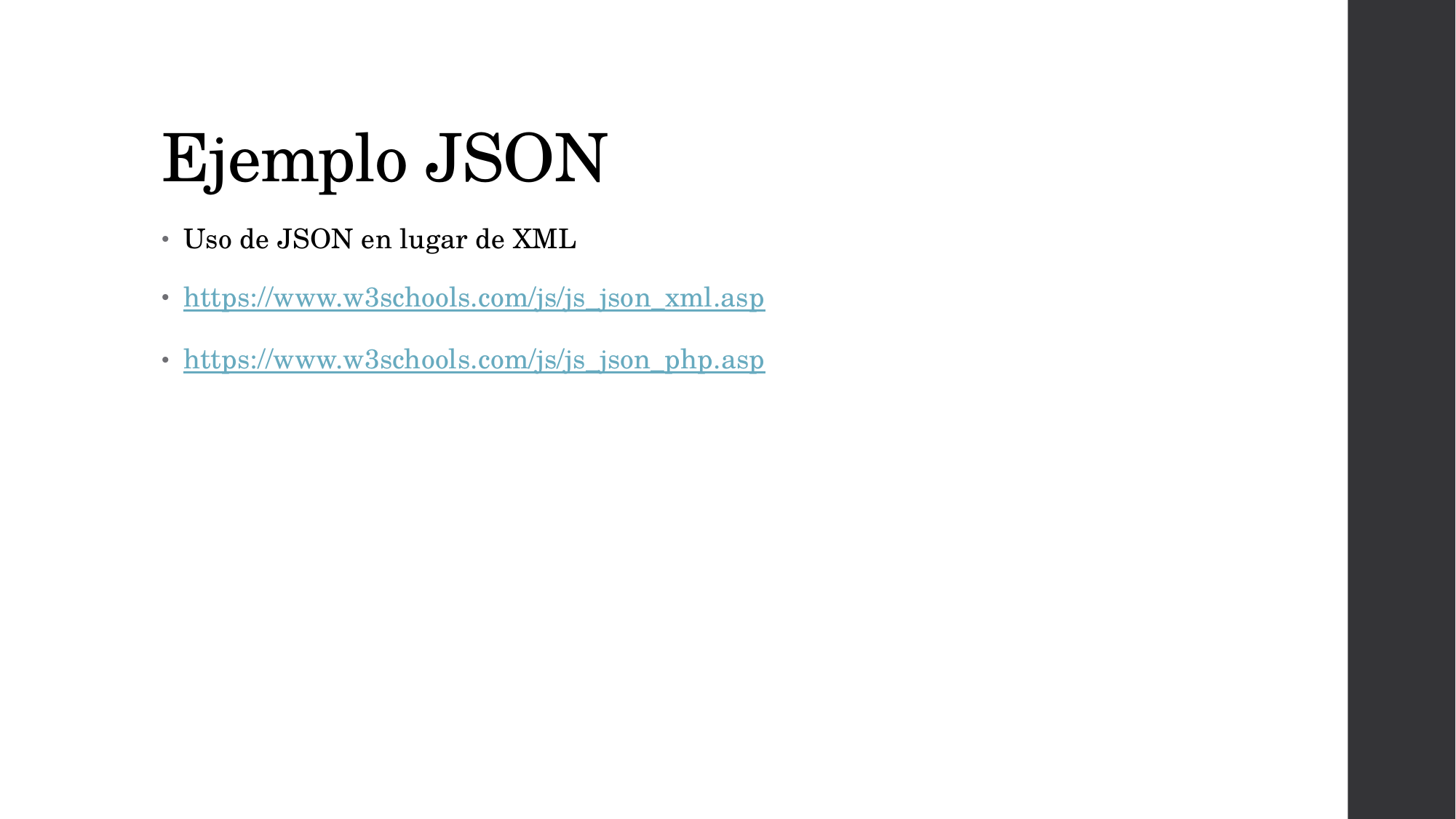

# Ejemplo JSON
Uso de JSON en lugar de XML
https://www.w3schools.com/js/js_json_xml.asp
https://www.w3schools.com/js/js_json_php.asp